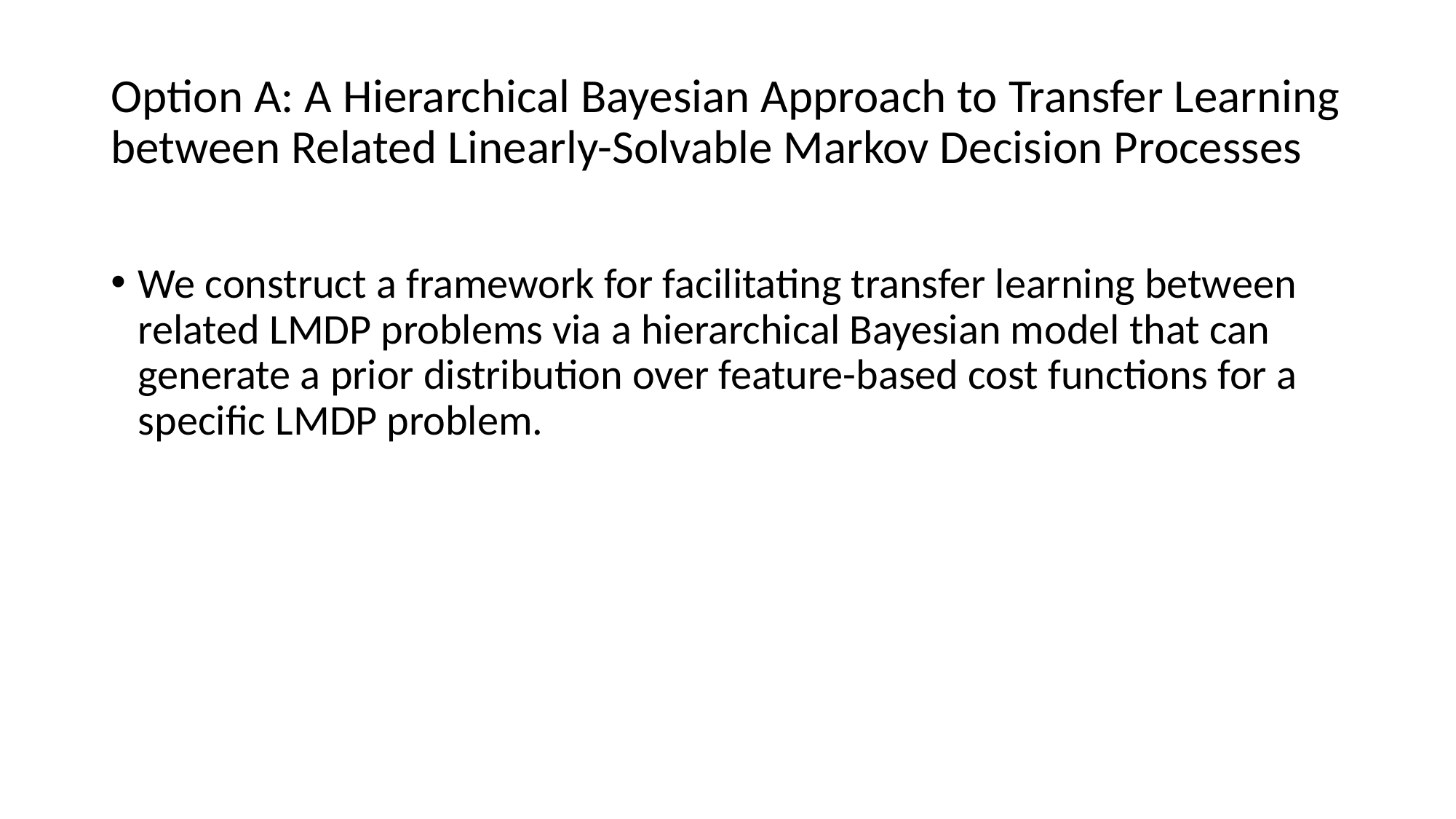

# Option A: A Hierarchical Bayesian Approach to Transfer Learning between Related Linearly-Solvable Markov Decision Processes
We construct a framework for facilitating transfer learning between related LMDP problems via a hierarchical Bayesian model that can generate a prior distribution over feature-based cost functions for a specific LMDP problem.